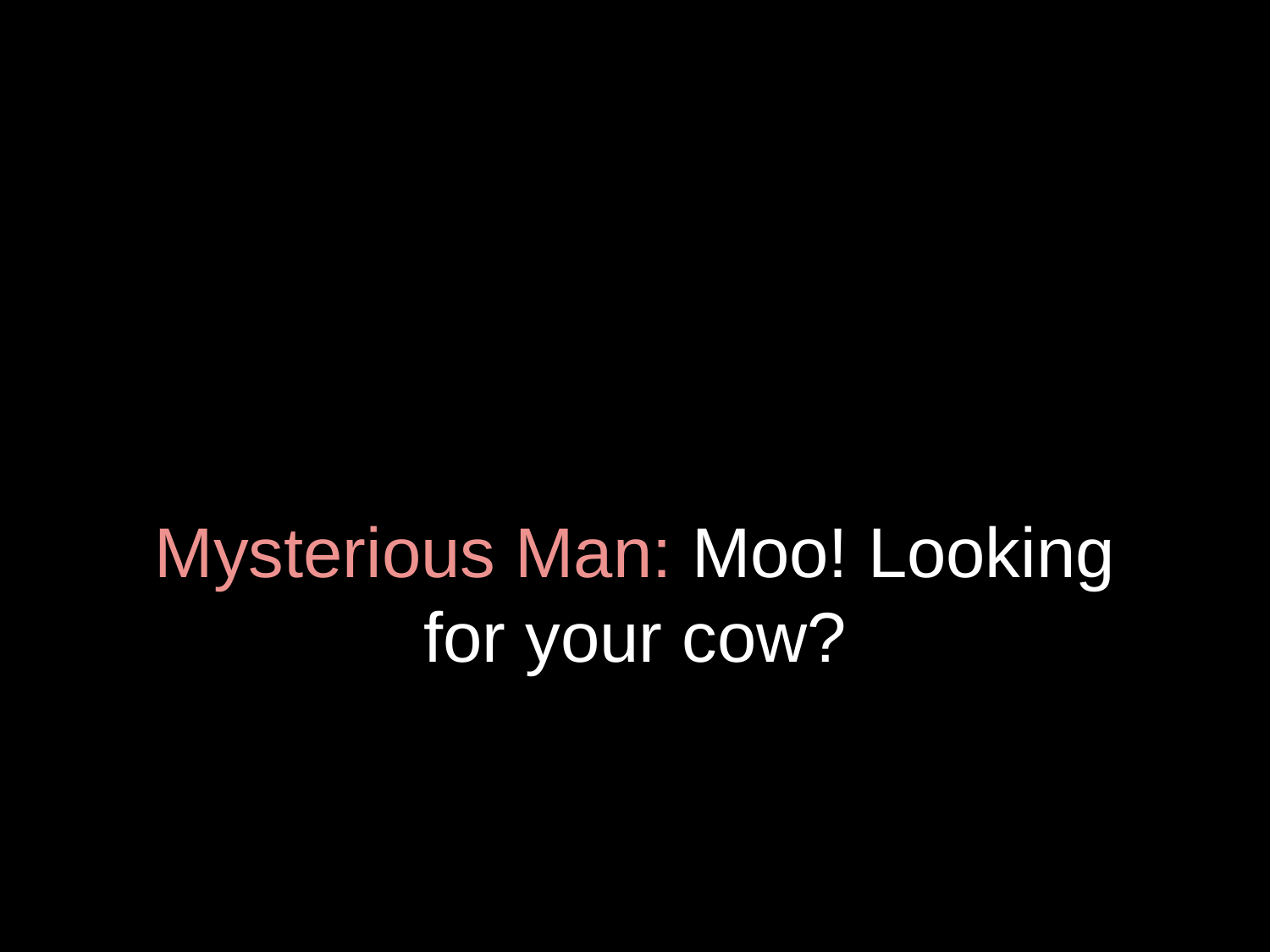

# Mysterious Man: Moo! Looking for your cow?